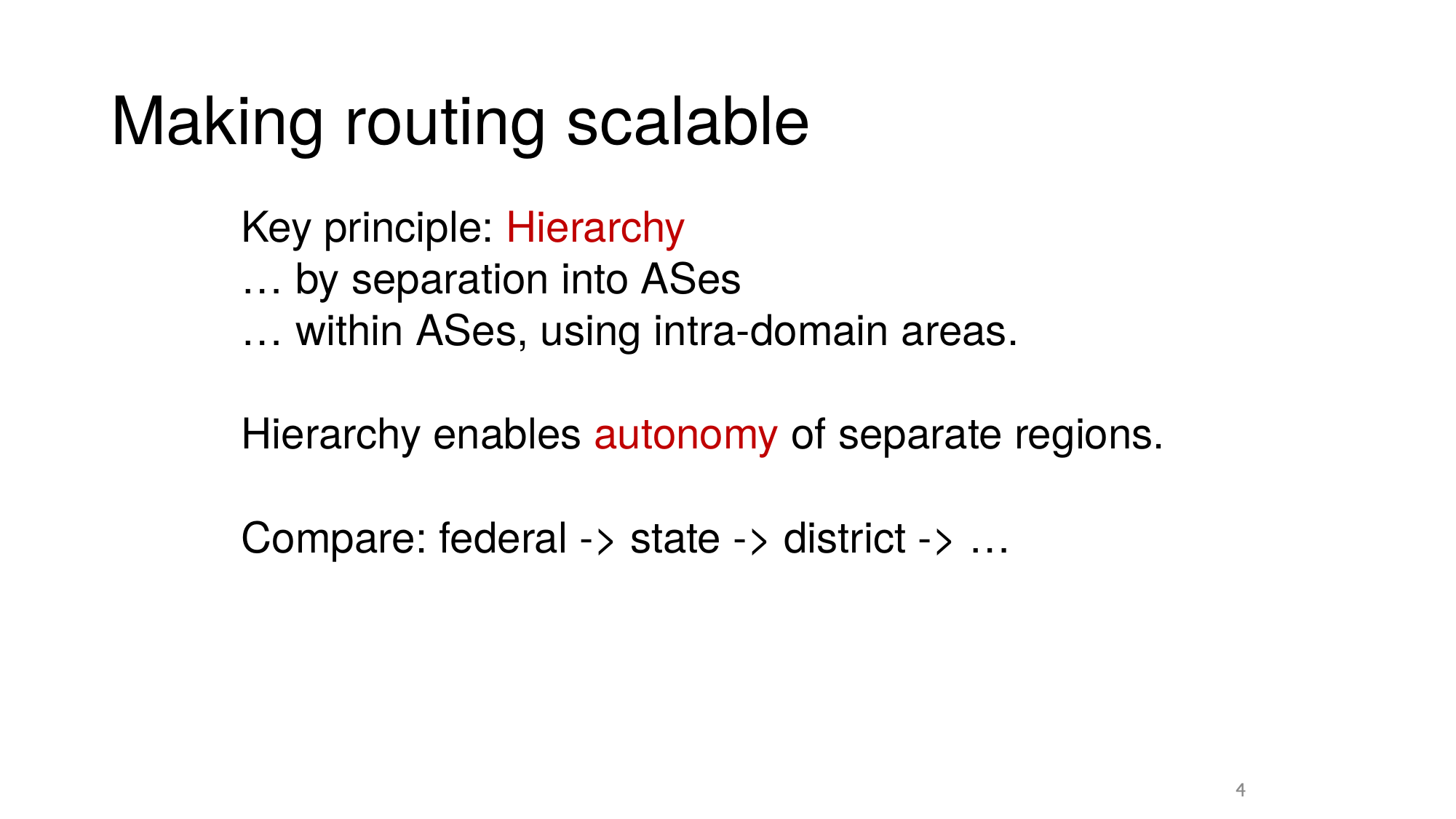

# Making routing scalable
Key principle: Hierarchy
… by separation into ASes
… within ASes, using intra-domain areas.

Hierarchy enables autonomy of separate regions.

Compare: federal -> state -> district -> …
4